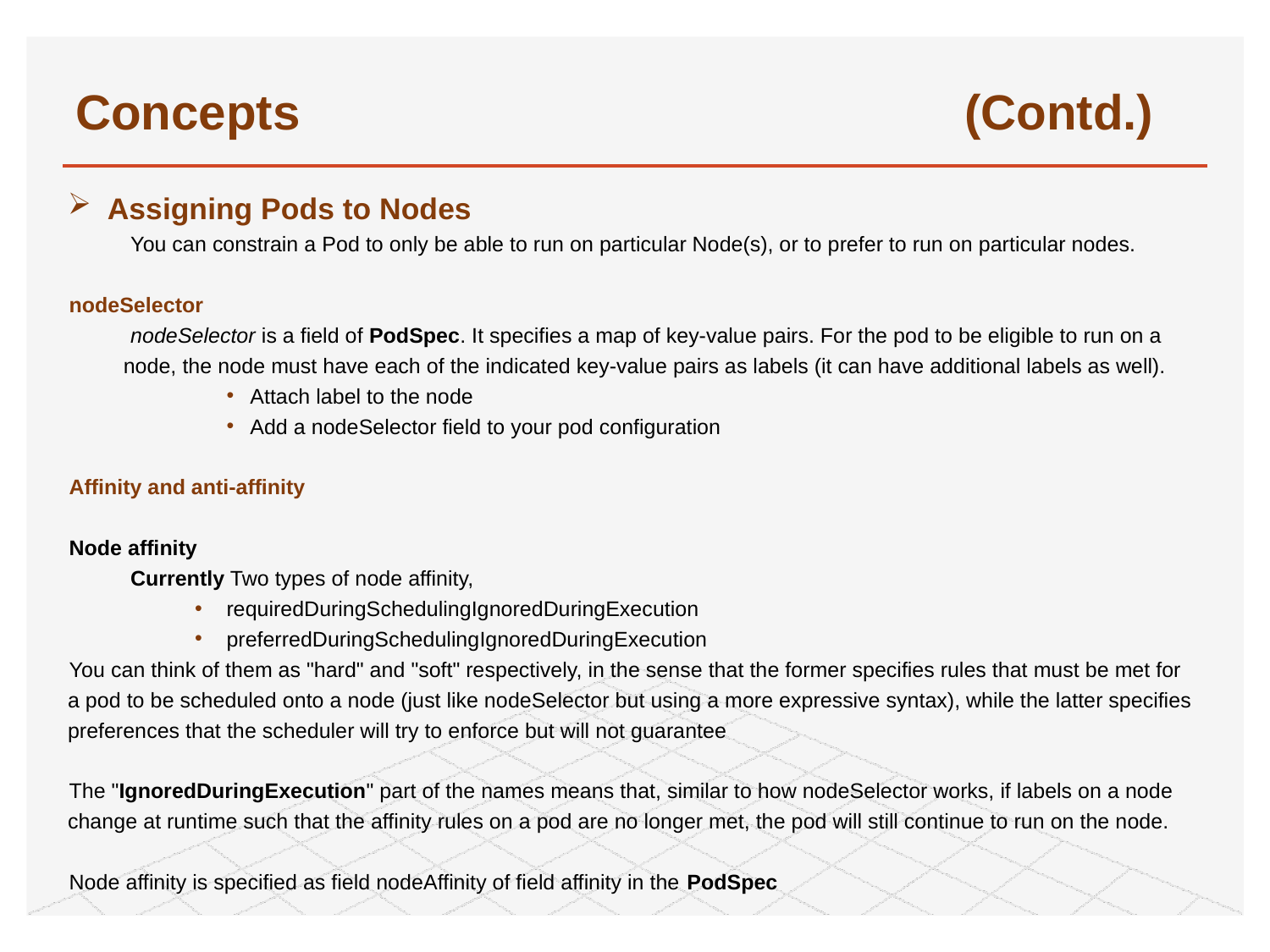

# Concepts 						(Contd.)
Assigning Pods to Nodes
You can constrain a Pod to only be able to run on particular Node(s), or to prefer to run on particular nodes.

nodeSelector
nodeSelector is a field of PodSpec. It specifies a map of key-value pairs. For the pod to be eligible to run on a node, the node must have each of the indicated key-value pairs as labels (it can have additional labels as well).
Attach label to the node
Add a nodeSelector field to your pod configuration

Affinity and anti-affinity

Node affinity
Currently Two types of node affinity,
requiredDuringSchedulingIgnoredDuringExecution
preferredDuringSchedulingIgnoredDuringExecution
You can think of them as "hard" and "soft" respectively, in the sense that the former specifies rules that must be met for a pod to be scheduled onto a node (just like nodeSelector but using a more expressive syntax), while the latter specifies preferences that the scheduler will try to enforce but will not guarantee

The "IgnoredDuringExecution" part of the names means that, similar to how nodeSelector works, if labels on a node change at runtime such that the affinity rules on a pod are no longer met, the pod will still continue to run on the node.

Node affinity is specified as field nodeAffinity of field affinity in the PodSpec